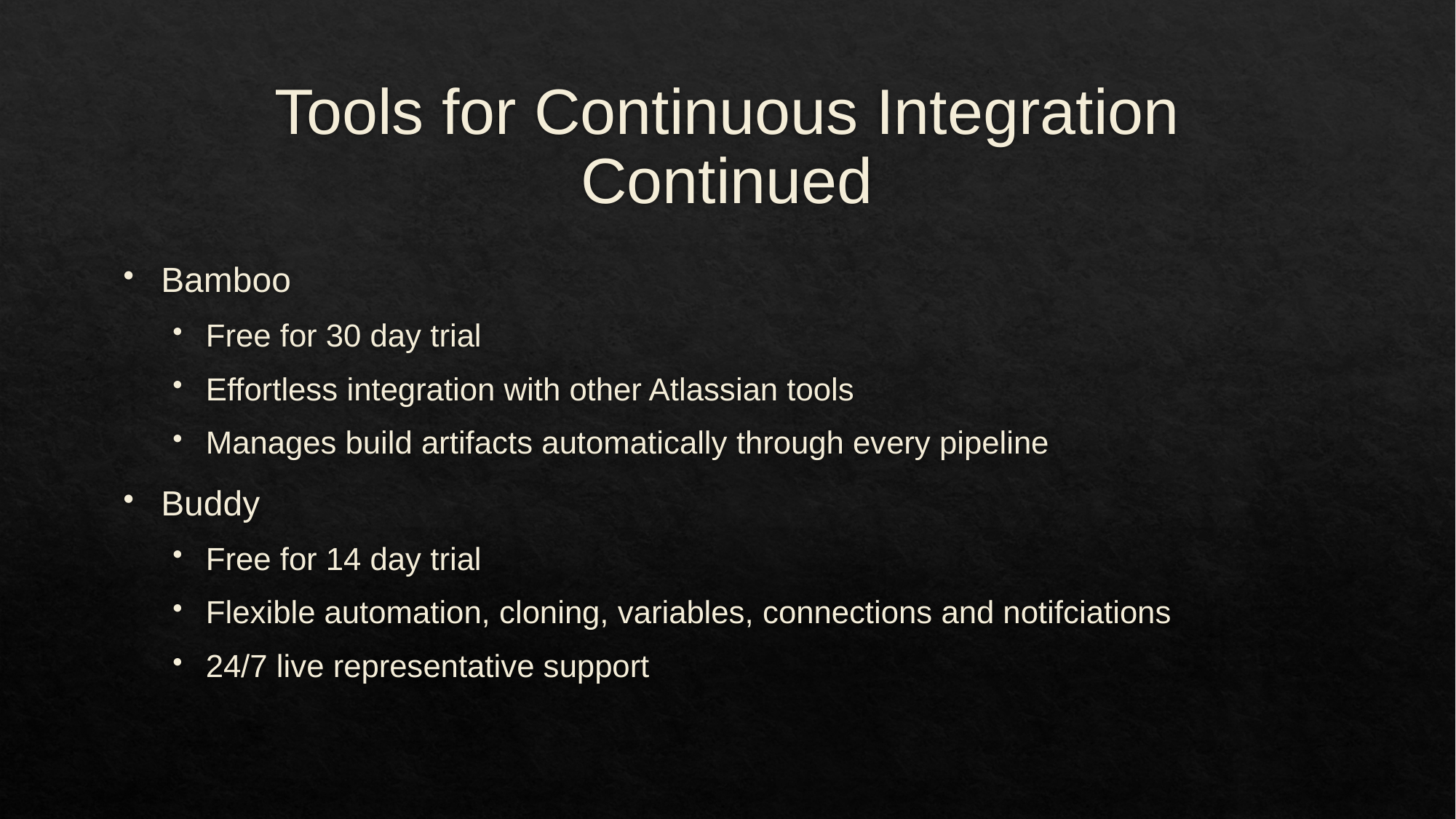

# Tools for Continuous Integration Continued
Bamboo
Free for 30 day trial
Effortless integration with other Atlassian tools
Manages build artifacts automatically through every pipeline
Buddy
Free for 14 day trial
Flexible automation, cloning, variables, connections and notifciations
24/7 live representative support